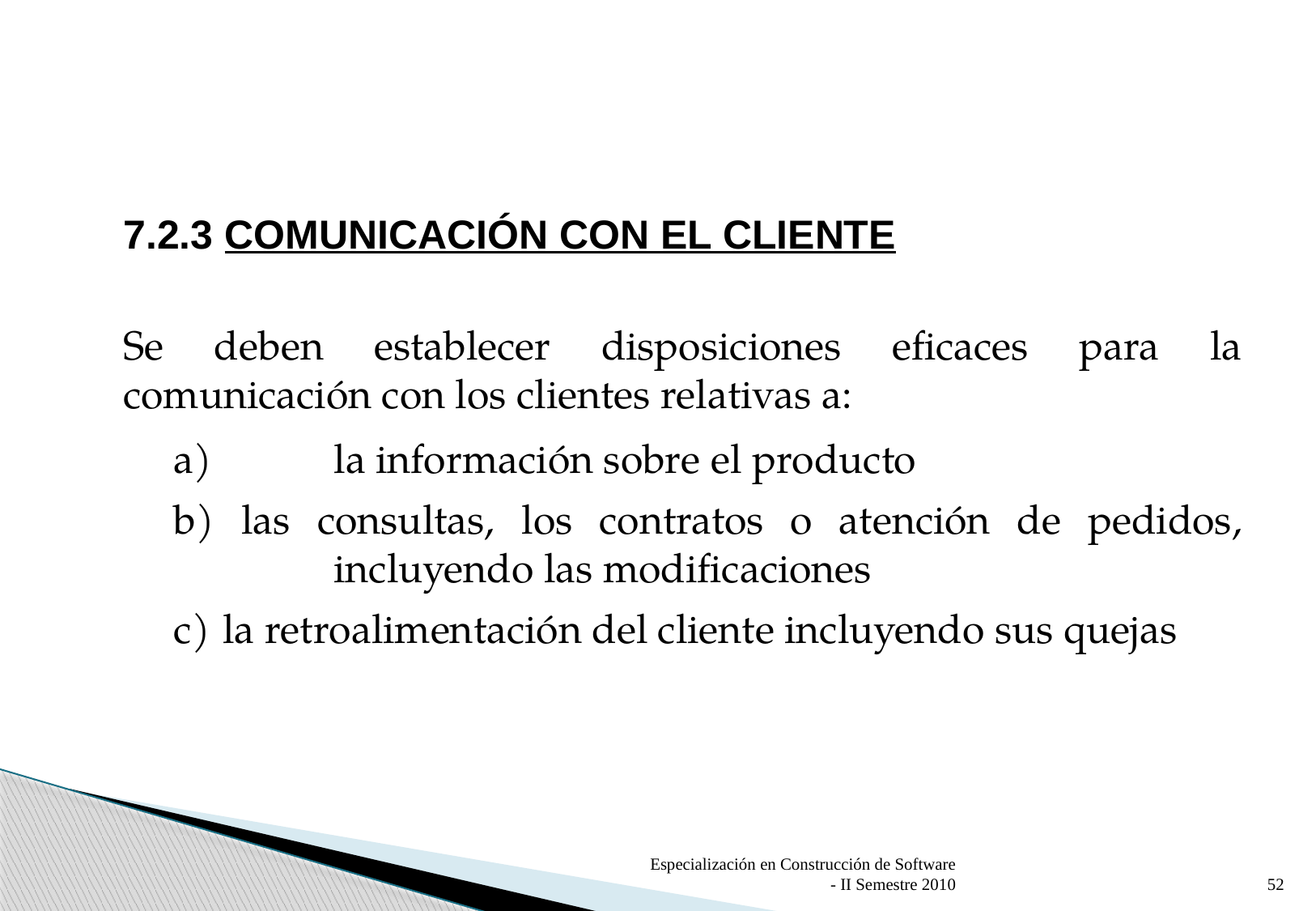

7.2.3 COMUNICACIÓN CON EL CLIENTE
Se deben establecer disposiciones eficaces para la comunicación con los clientes relativas a:
a) 	la información sobre el producto
b) las consultas, los contratos o atención de pedidos,
	incluyendo las modificaciones
c)	 la retroalimentación del cliente incluyendo sus quejas
Especialización en Construcción de Software - II Semestre 2010
52